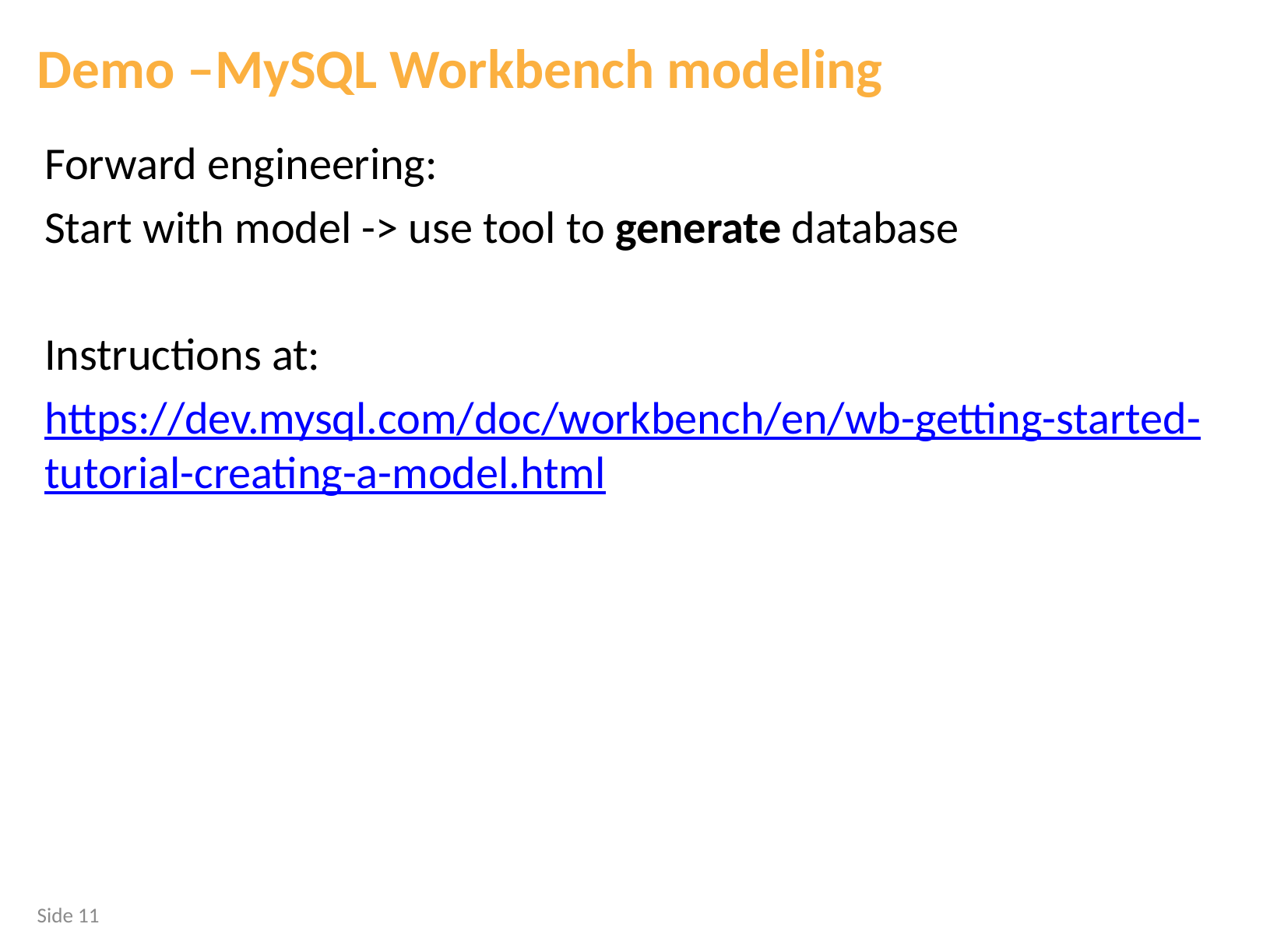

Demo –MySQL Workbench modeling
Forward engineering:
Start with model -> use tool to generate database

Instructions at:
https://dev.mysql.com/doc/workbench/en/wb-getting-started-tutorial-creating-a-model.html

Side 11